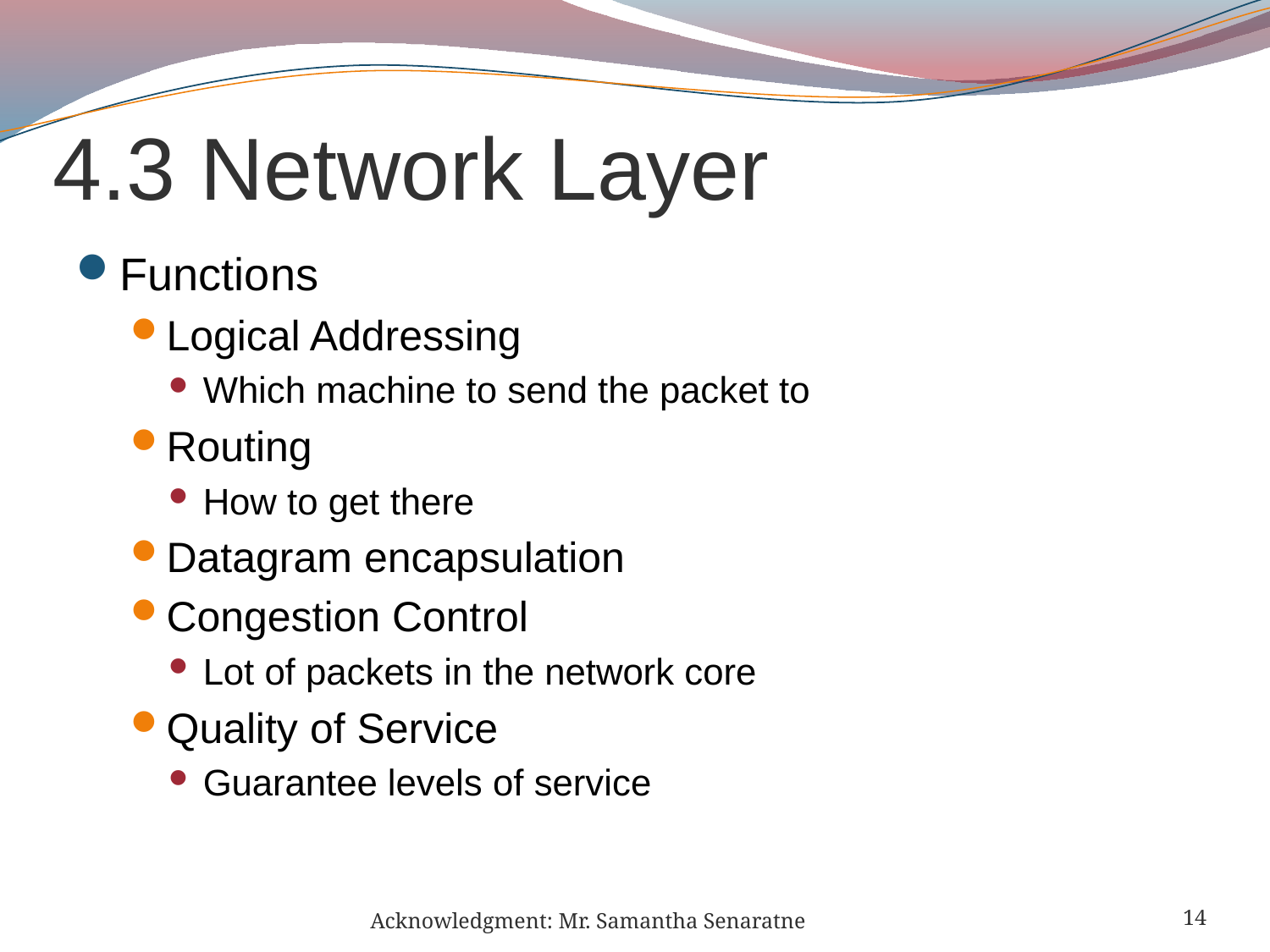

4.3 Network Layer
Functions
Logical Addressing
Which machine to send the packet to
Routing
How to get there
Datagram encapsulation
Congestion Control
Lot of packets in the network core
Quality of Service
Guarantee levels of service
Acknowledgment: Mr. Samantha Senaratne
14